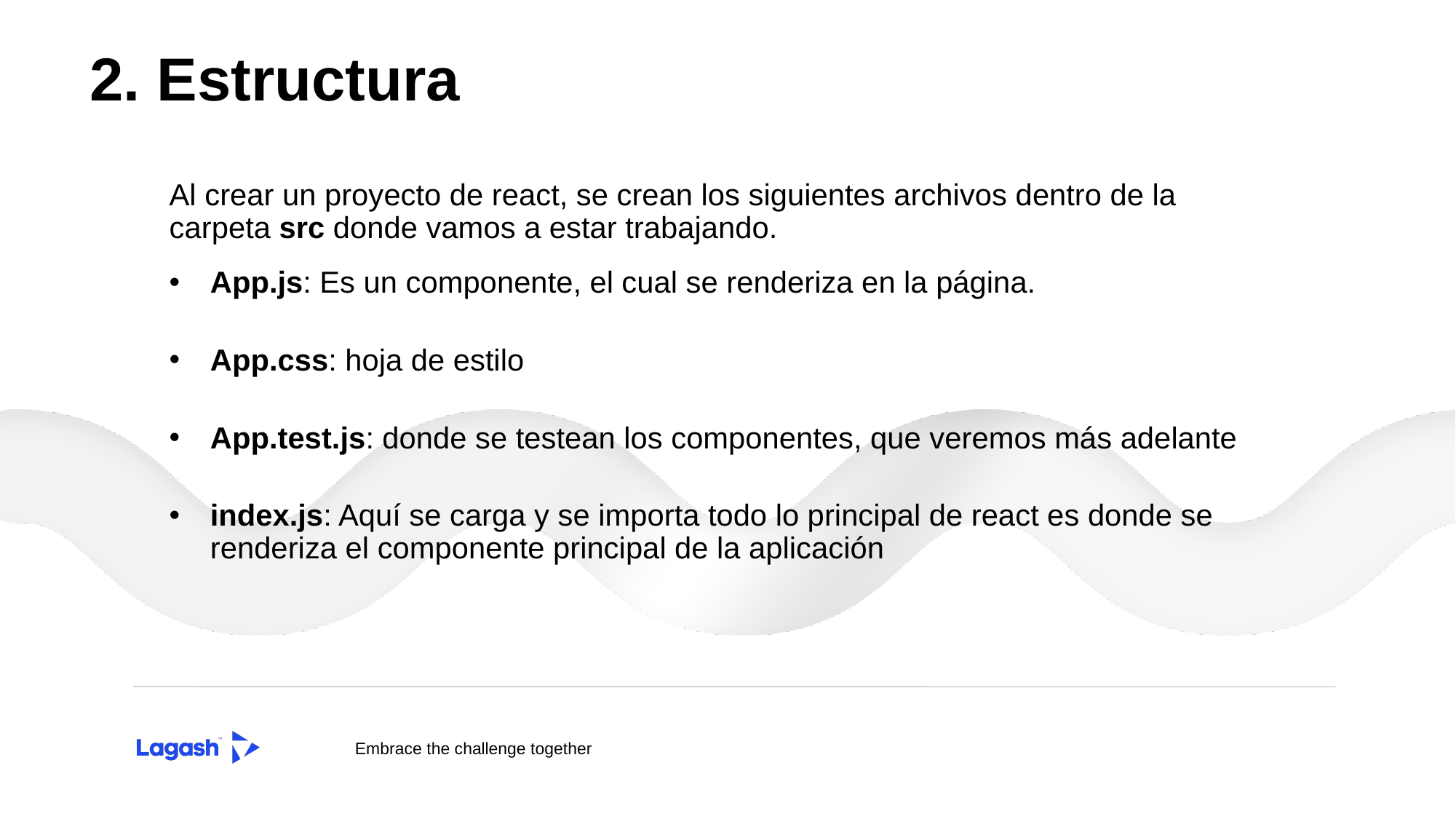

# 2. Estructura
Al crear un proyecto de react, se crean los siguientes archivos dentro de la carpeta src donde vamos a estar trabajando.

App.js: Es un componente, el cual se renderiza en la página.

App.css: hoja de estilo

App.test.js: donde se testean los componentes, que veremos más adelante

index.js: Aquí se carga y se importa todo lo principal de react es donde se renderiza el componente principal de la aplicación